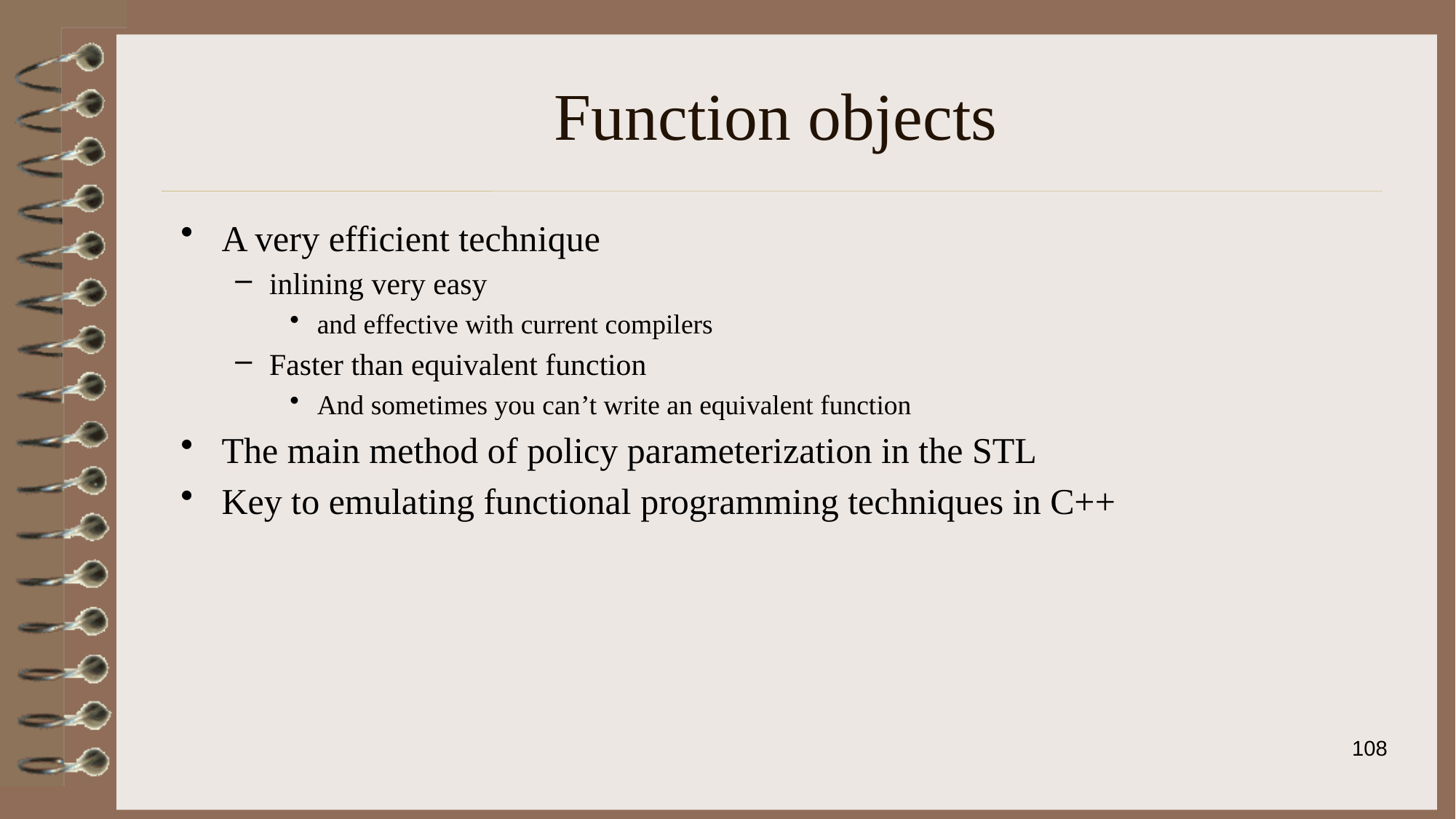

# Function objects
A very efficient technique
inlining very easy
and effective with current compilers
Faster than equivalent function
And sometimes you can’t write an equivalent function
The main method of policy parameterization in the STL
Key to emulating functional programming techniques in C++
108